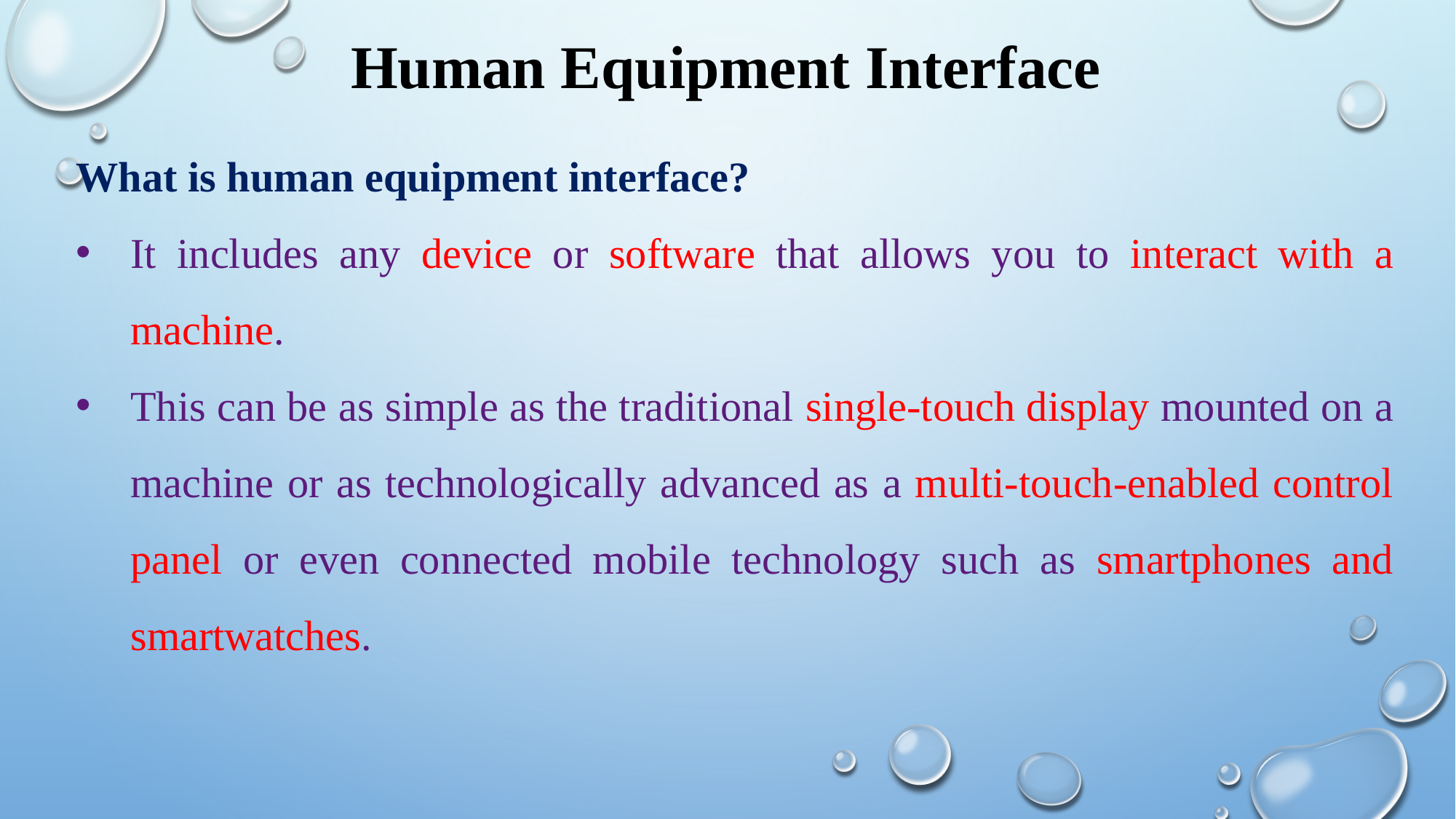

Human Equipment Interface
What is human equipment interface?
It includes any device or software that allows you to interact with a machine.
This can be as simple as the traditional single-touch display mounted on a machine or as technologically advanced as a multi-touch-enabled control panel or even connected mobile technology such as smartphones and smartwatches.